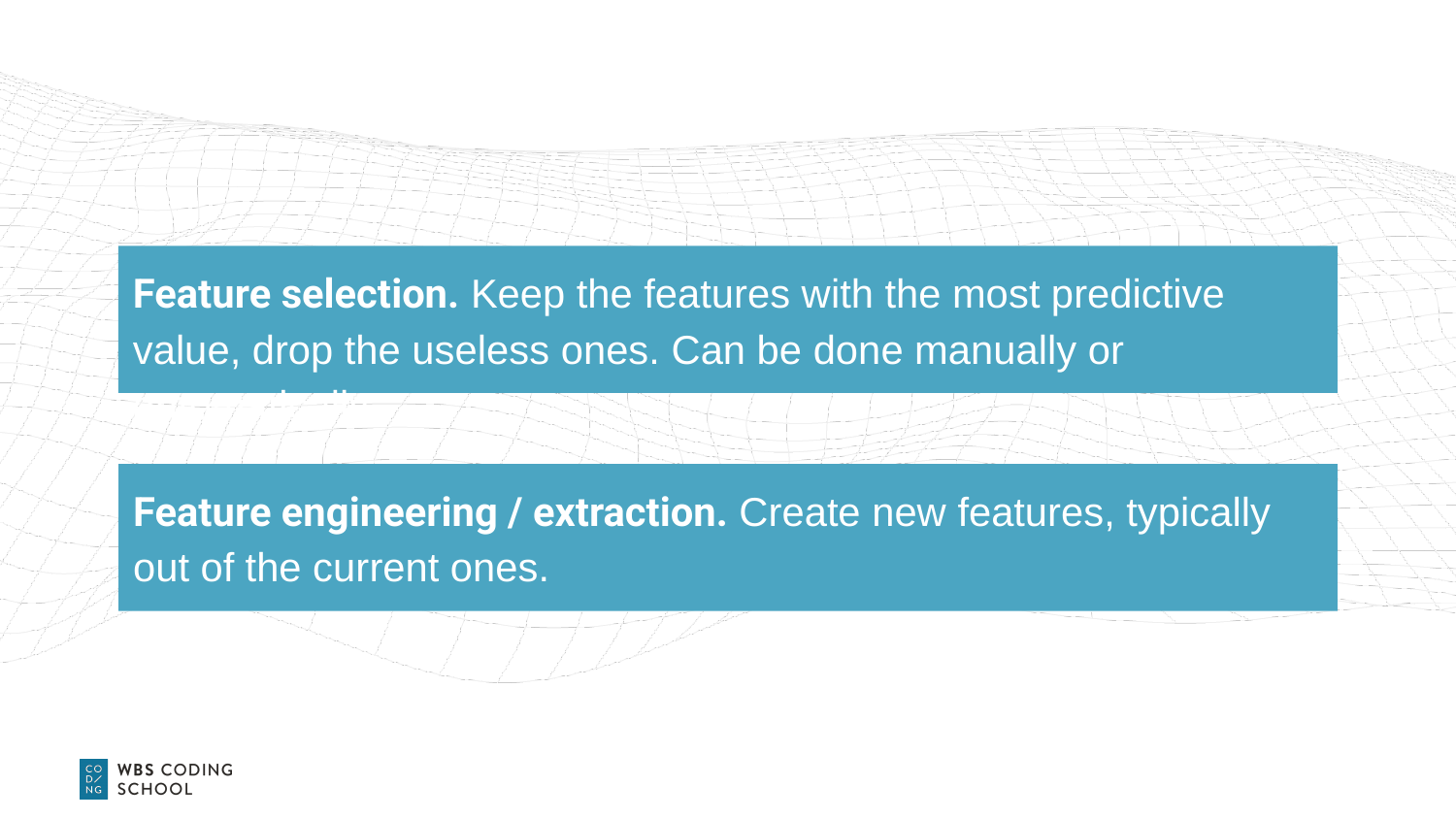

Feature selection. Keep the features with the most predictive value, drop the useless ones. Can be done manually or automatically.
Feature engineering / extraction. Create new features, typically out of the current ones.